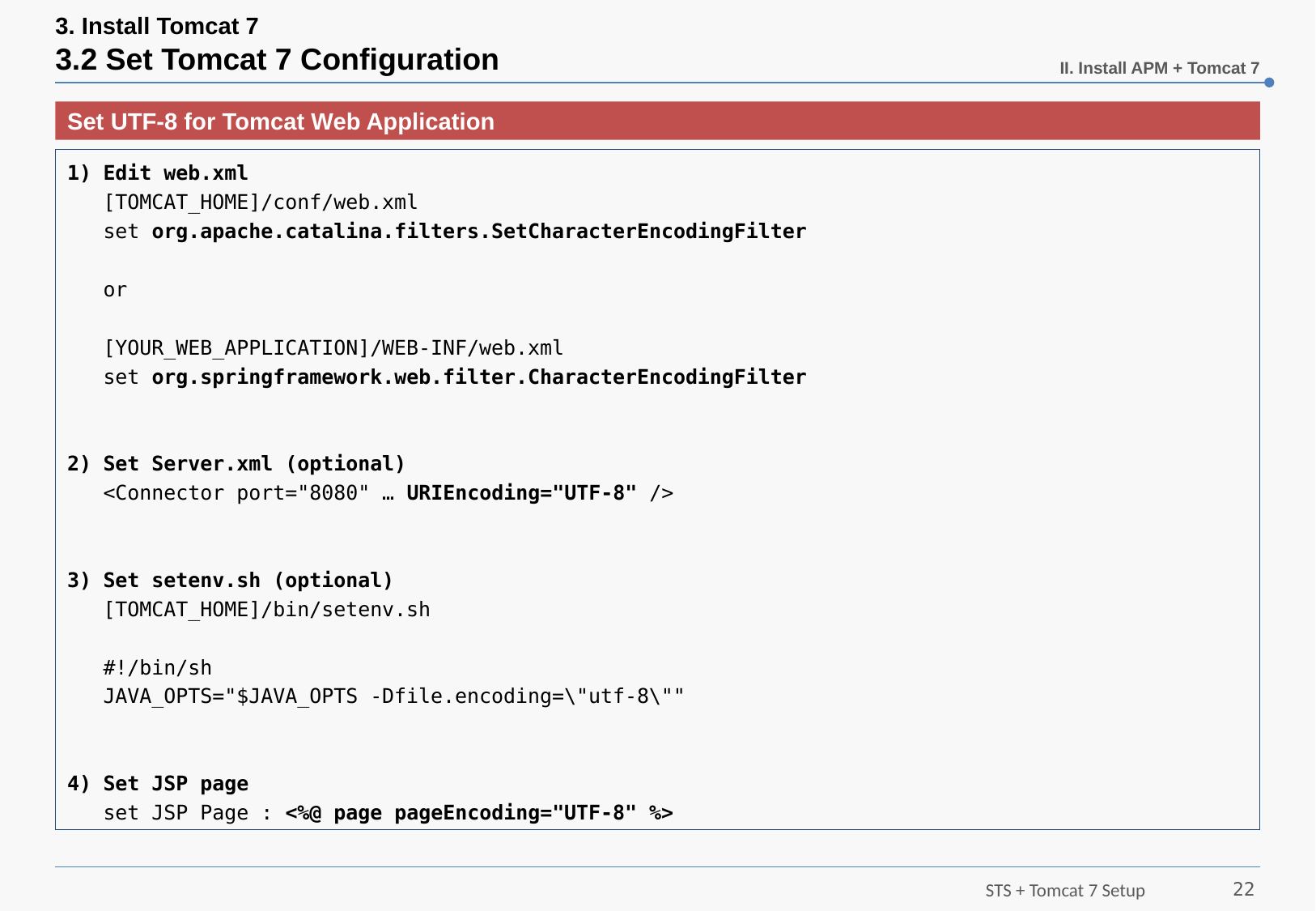

# 3. Install Tomcat 7 3.2 Set Tomcat 7 Configuration
II. Install APM + Tomcat 7
Set UTF-8 for Tomcat Web Application
Edit web.xml
[TOMCAT_HOME]/conf/web.xml
set org.apache.catalina.filters.SetCharacterEncodingFilter
or
[YOUR_WEB_APPLICATION]/WEB-INF/web.xml
set org.springframework.web.filter.CharacterEncodingFilter

Set Server.xml (optional)
<Connector port="8080" … URIEncoding="UTF-8" />

Set setenv.sh (optional)
[TOMCAT_HOME]/bin/setenv.sh
#!/bin/sh
JAVA_OPTS="$JAVA_OPTS -Dfile.encoding=\"utf-8\""

Set JSP page
set JSP Page : <%@ page pageEncoding="UTF-8" %>
22